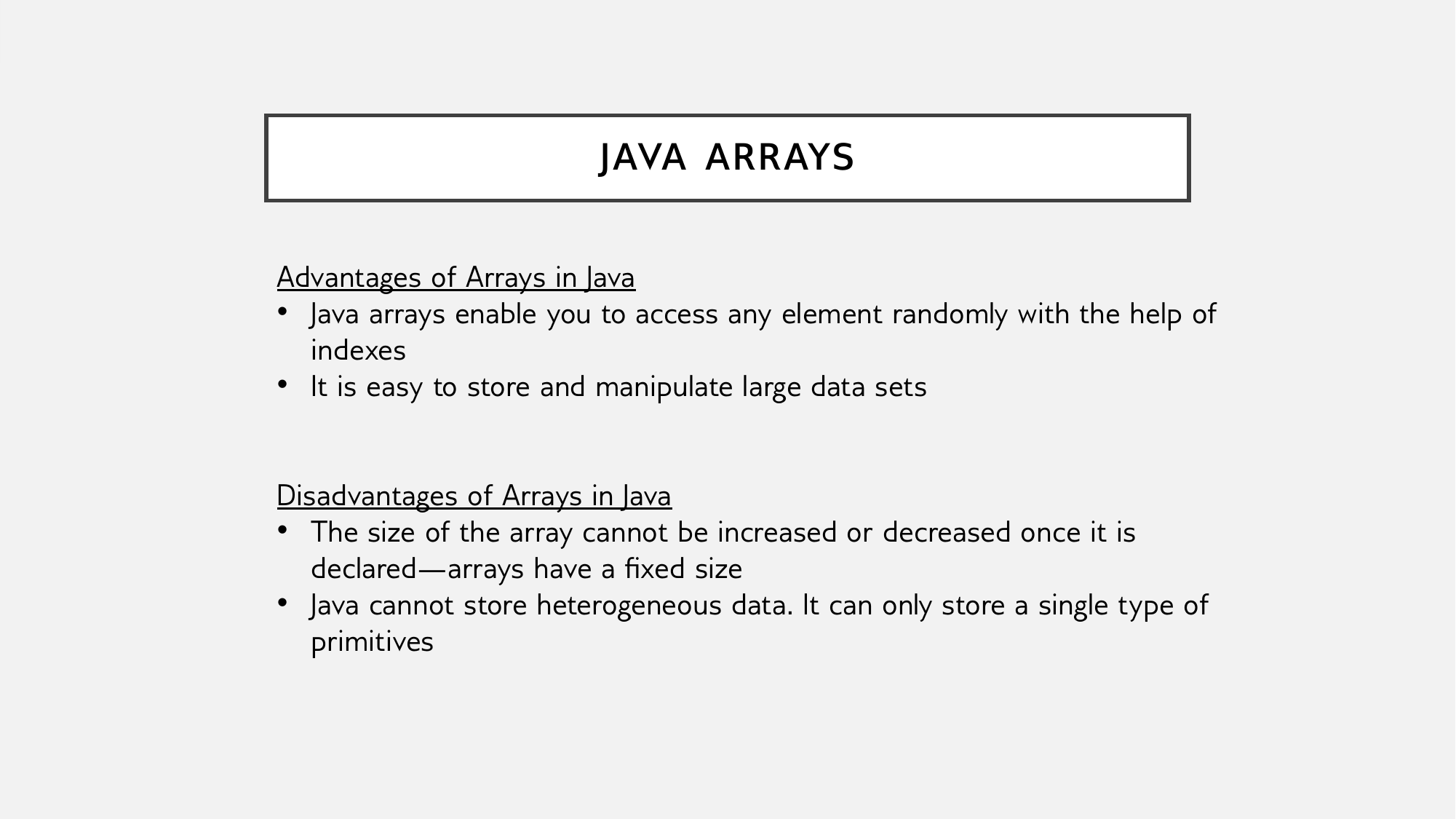

# Java ARRAYS
Advantages of Arrays in Java
Java arrays enable you to access any element randomly with the help of indexes
It is easy to store and manipulate large data sets

Disadvantages of Arrays in Java
The size of the array cannot be increased or decreased once it is declared—arrays have a fixed size
Java cannot store heterogeneous data. It can only store a single type of primitives